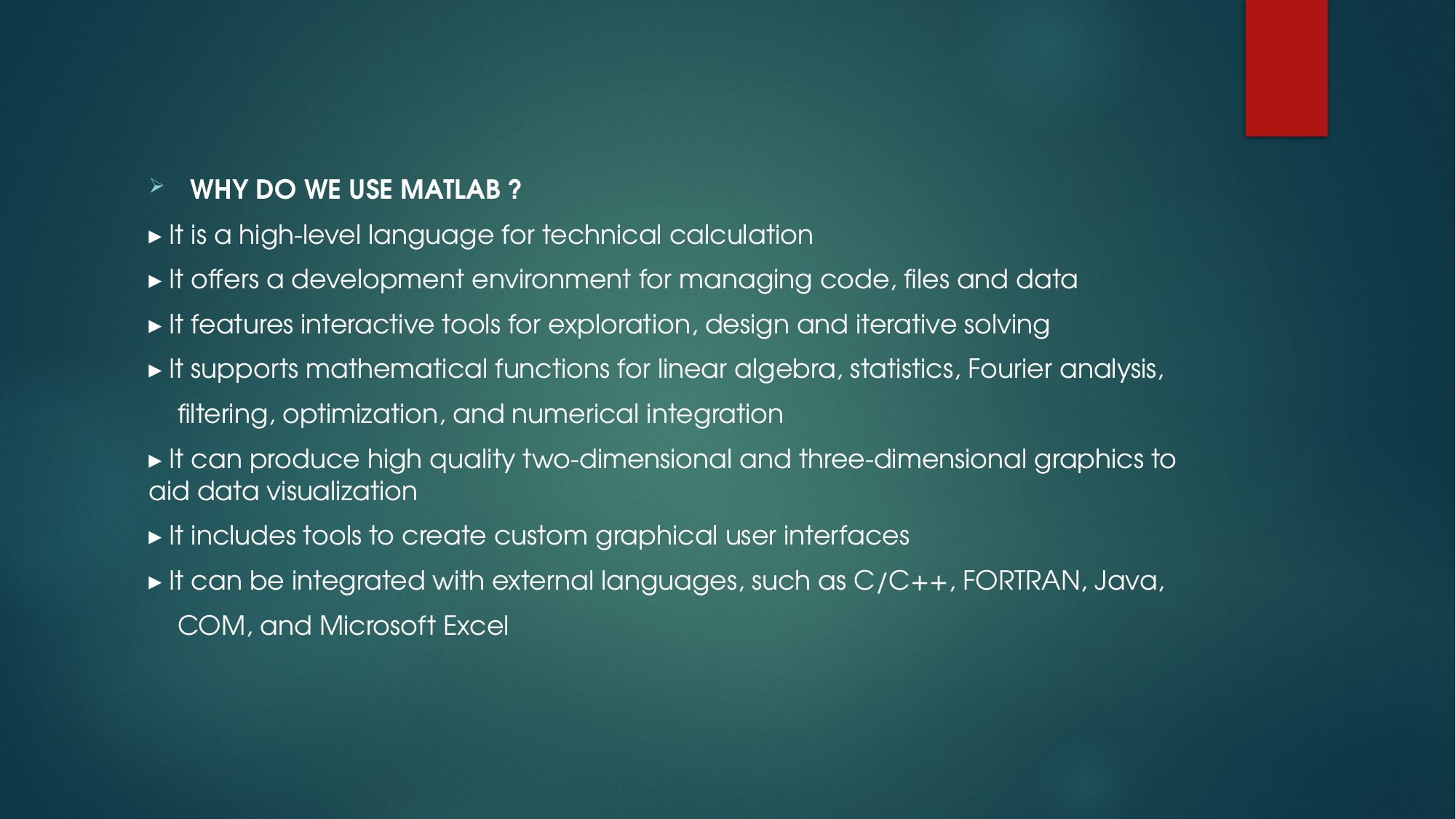

WHY DO WE USE MATLAB ?
▸ It is a high-level language for technical calculation
▸ It offers a development environment for managing code, files and data
▸ It features interactive tools for exploration, design and iterative solving
▸ It supports mathematical functions for linear algebra, statistics, Fourier analysis,
    filtering, optimization, and numerical integration
▸ It can produce high quality two-dimensional and three-dimensional graphics to aid data visualization
▸ It includes tools to create custom graphical user interfaces
▸ It can be integrated with external languages, such as C/C++, FORTRAN, Java,
    COM, and Microsoft Excel